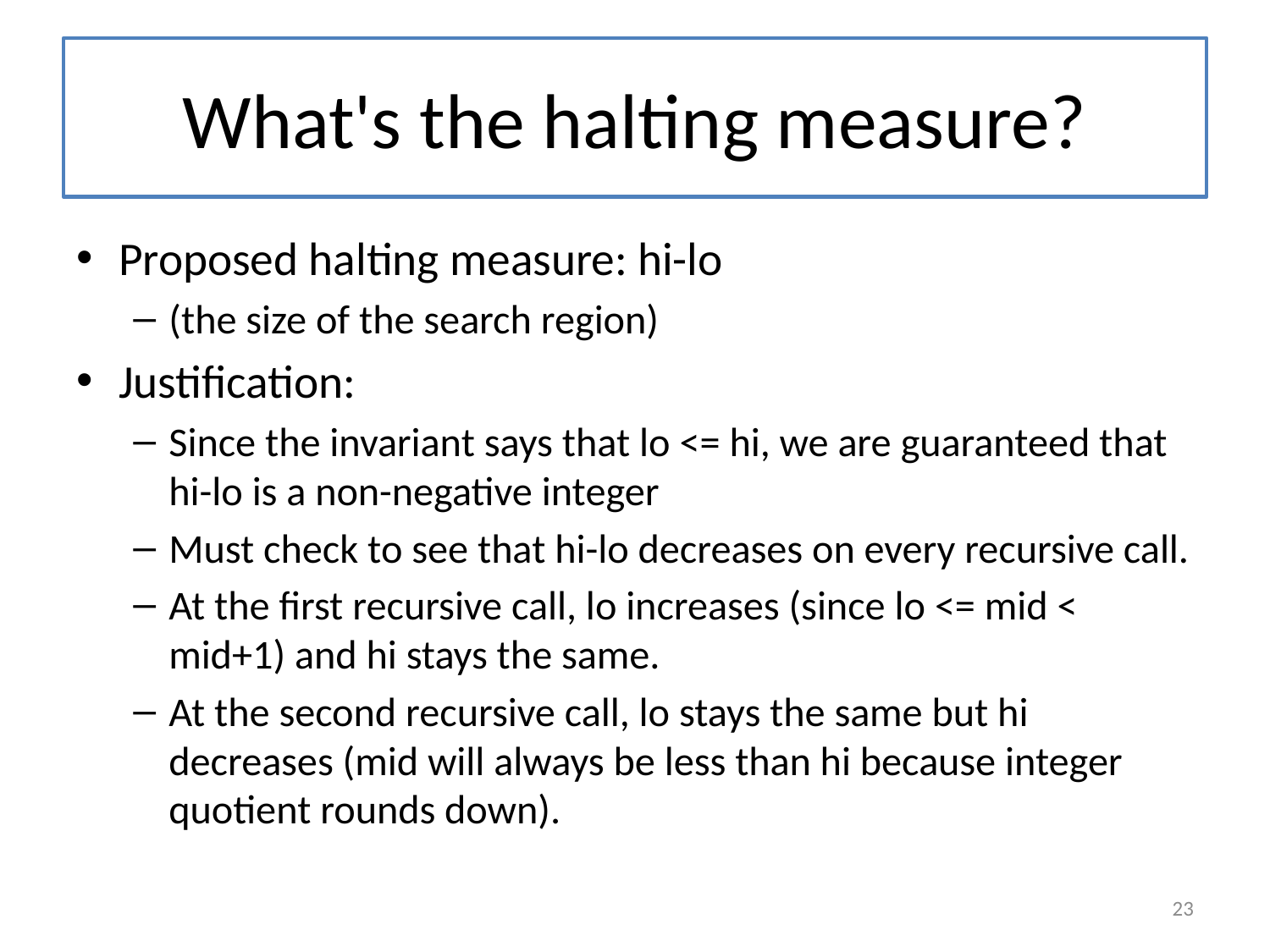

# What's the halting measure?
Proposed halting measure: hi-lo
(the size of the search region)
Justification:
Since the invariant says that lo <= hi, we are guaranteed that hi-lo is a non-negative integer
Must check to see that hi-lo decreases on every recursive call.
At the first recursive call, lo increases (since lo <= mid < mid+1) and hi stays the same.
At the second recursive call, lo stays the same but hi decreases (mid will always be less than hi because integer quotient rounds down).

23